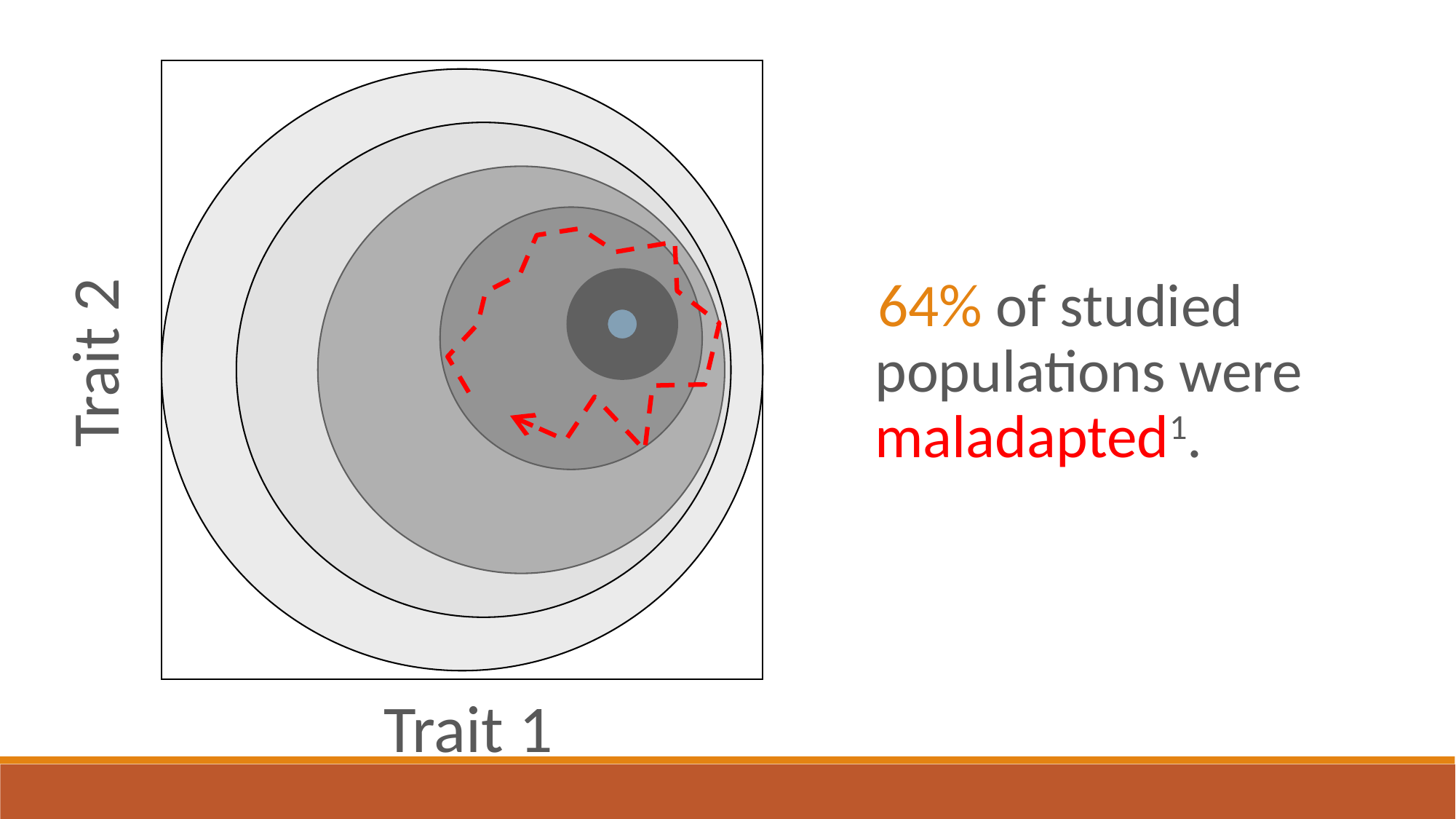

64% of studied populations were maladapted1.

Trait 2
Trait 1